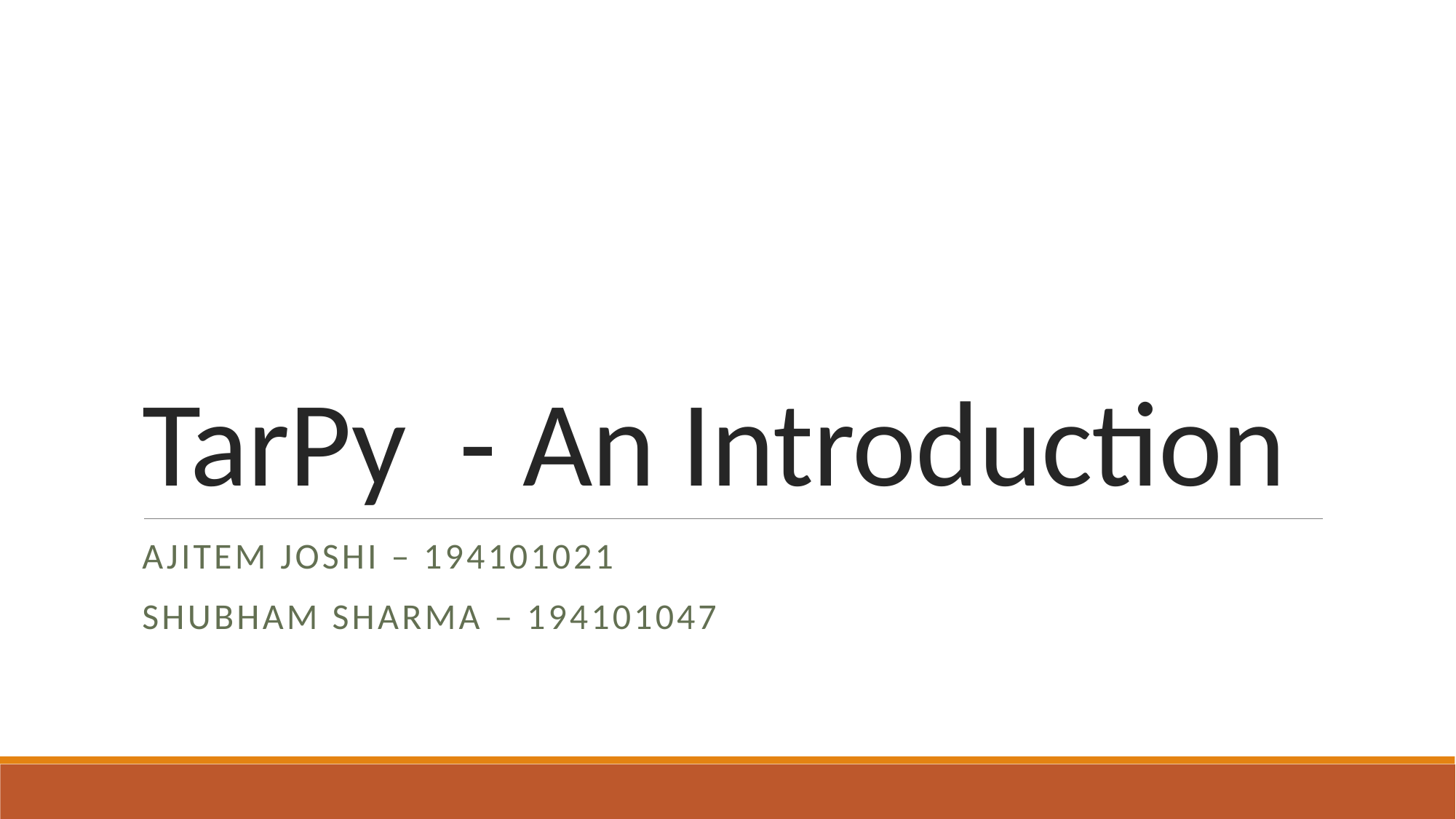

# TarPy  - An Introduction
Ajitem Joshi – 194101021
Shubham Sharma – 194101047